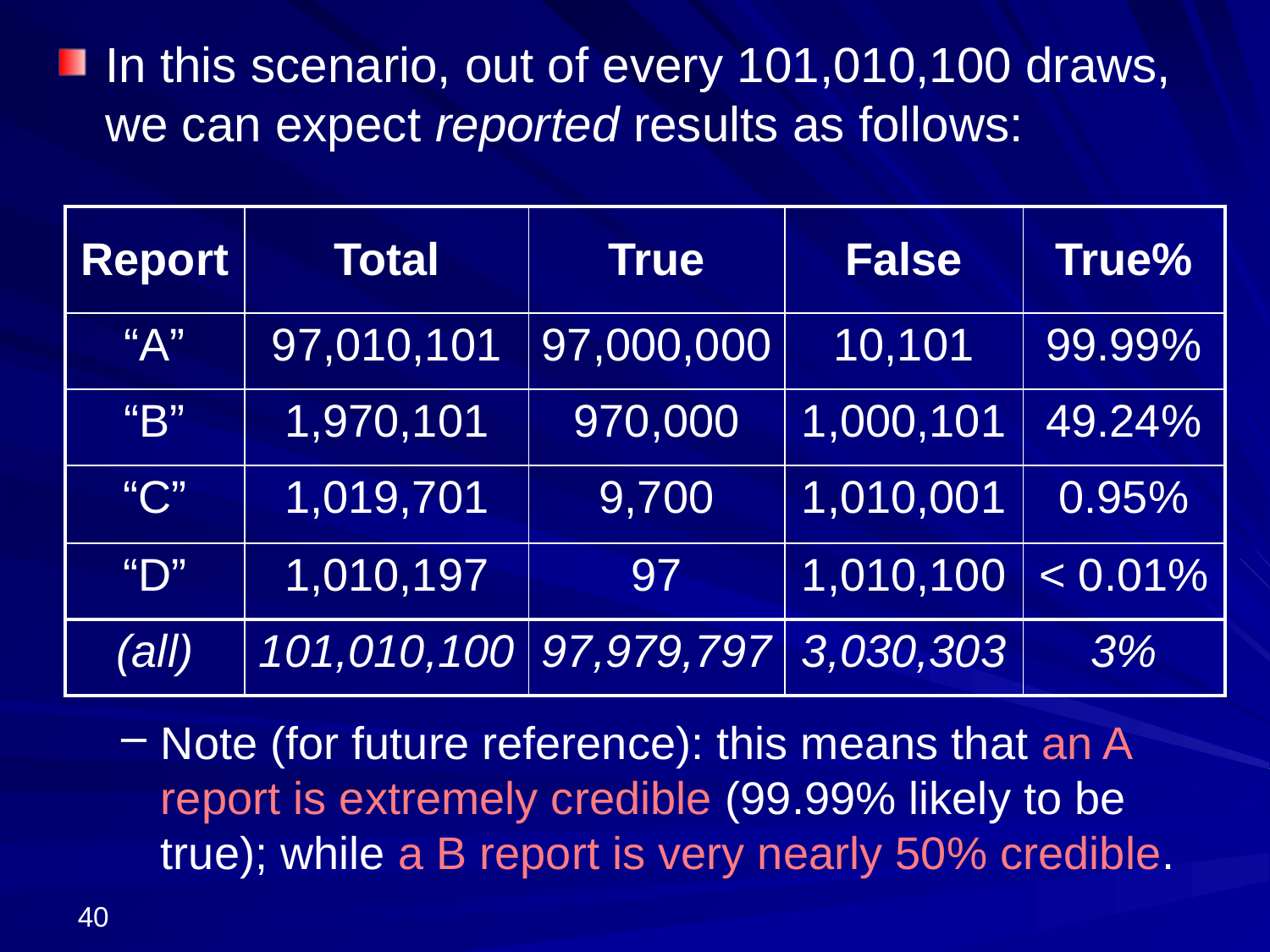

In this scenario, out of every 101,010,100 draws, we can expect reported results as follows:

Note (for future reference): this means that an A report is extremely credible (99.99% likely to be true); while a B report is very nearly 50% credible.
| Report | Total | True | False | True% |
| --- | --- | --- | --- | --- |
| “A” | 97,010,101 | 97,000,000 | 10,101 | 99.99% |
| “B” | 1,970,101 | 970,000 | 1,000,101 | 49.24% |
| “C” | 1,019,701 | 9,700 | 1,010,001 | 0.95% |
| “D” | 1,010,197 | 97 | 1,010,100 | < 0.01% |
| (all) | 101,010,100 | 97,979,797 | 3,030,303 | 3% |
40